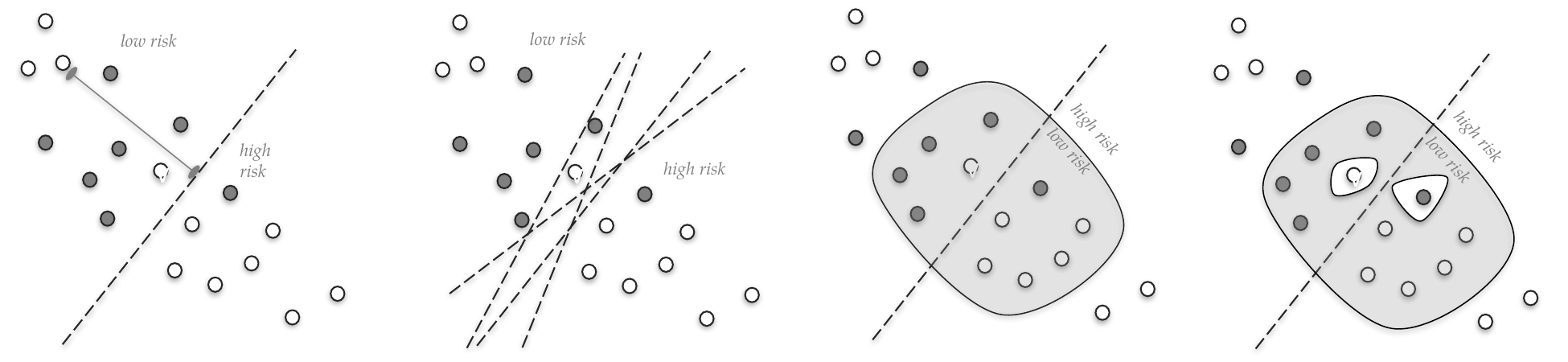

low risk
low risk

high risk
high risk

high risk

high risk
low risk

v
v
v
low risk
v